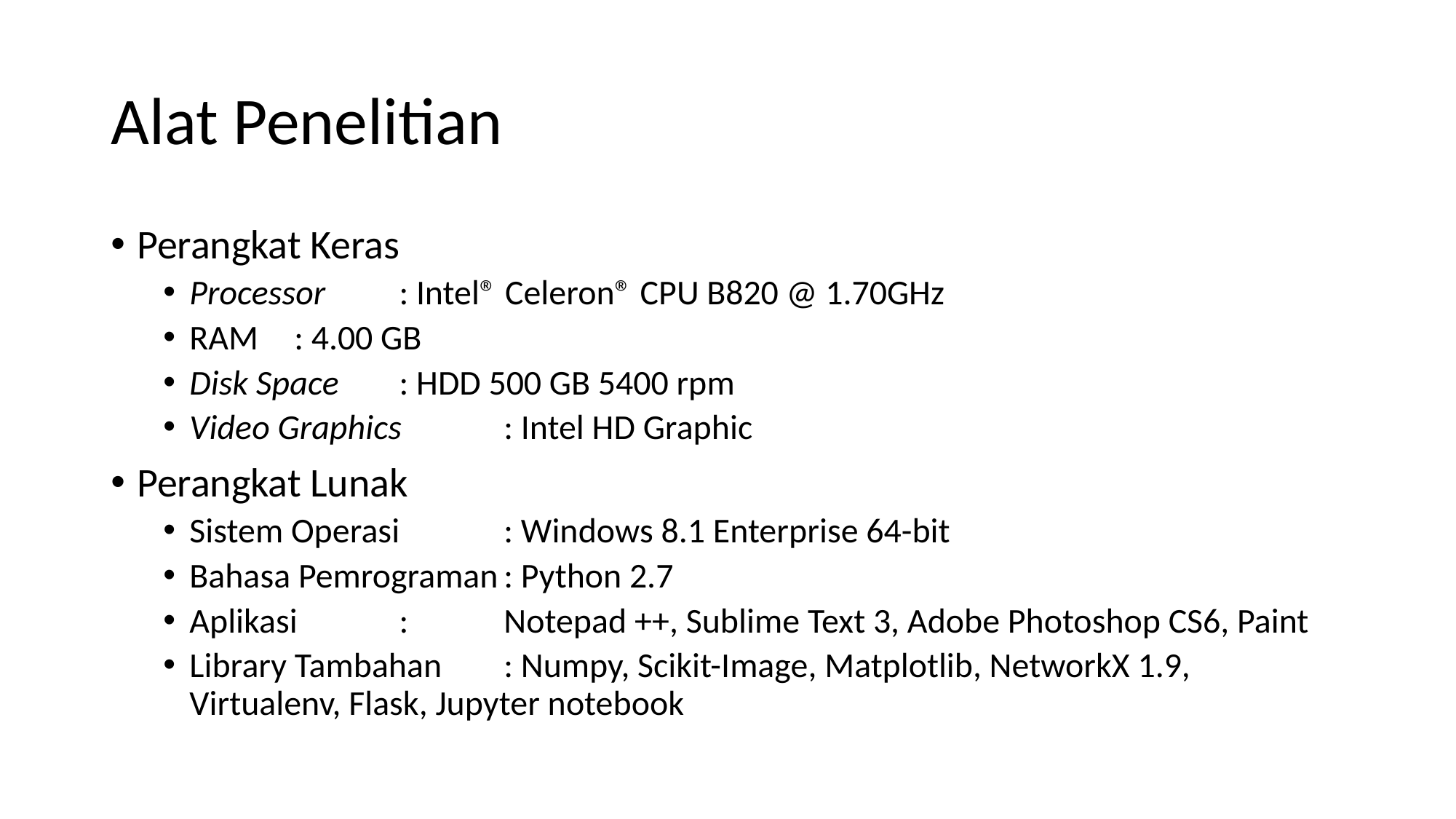

# Alat Penelitian
Perangkat Keras
Processor	: Intel® Celeron® CPU B820 @ 1.70GHz
RAM	: 4.00 GB
Disk Space	: HDD 500 GB 5400 rpm
Video Graphics	: Intel HD Graphic
Perangkat Lunak
Sistem Operasi	: Windows 8.1 Enterprise 64-bit
Bahasa Pemrograman	: Python 2.7
Aplikasi	:	Notepad ++, Sublime Text 3, Adobe Photoshop CS6, Paint
Library Tambahan	: Numpy, Scikit-Image, Matplotlib, NetworkX 1.9, Virtualenv, Flask, Jupyter notebook